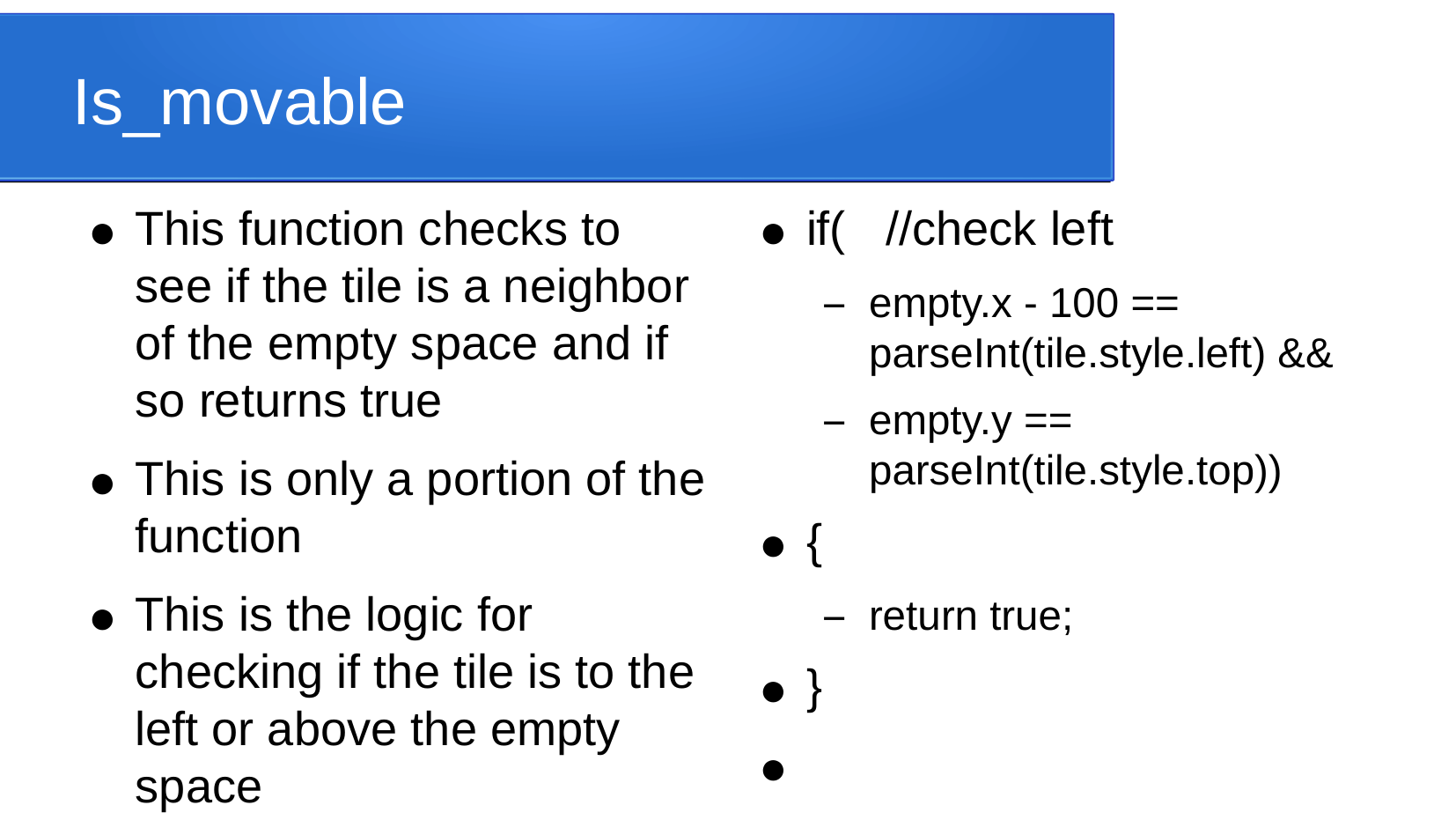

Is_movable
This function checks to see if the tile is a neighbor of the empty space and if so returns true
This is only a portion of the function
This is the logic for checking if the tile is to the left or above the empty space
For right and below the – and + signs are switched
if(   //check left
empty.x - 100 == parseInt(tile.style.left) &&
empty.y == parseInt(tile.style.top))
{
return true;
}

if(   //check above
empty.x == parseInt(tile.style.left) &&
empty.y + 100 == parseInt(tile.style.top))
{
return true;
}